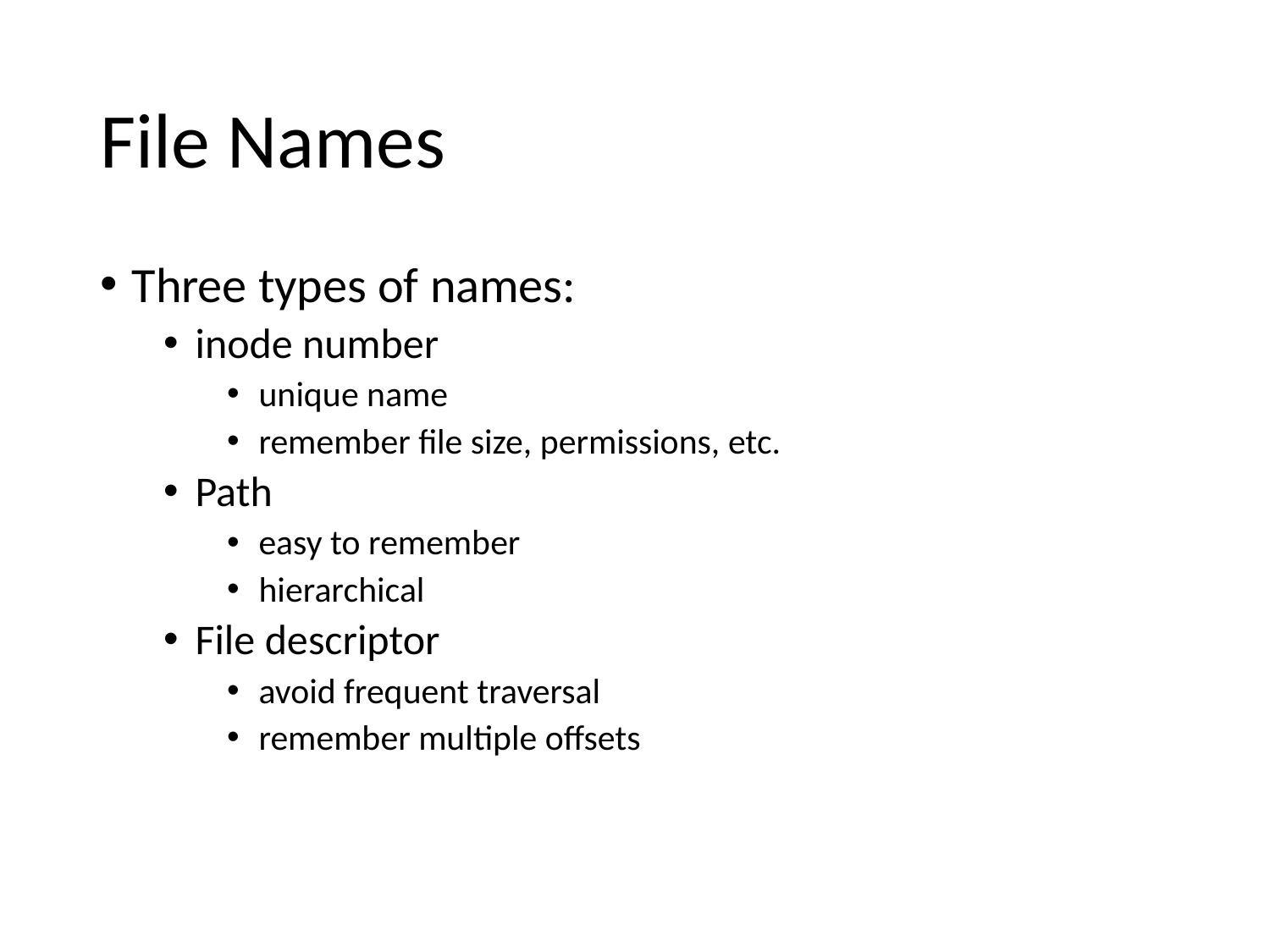

# File Names
Three types of names:
inode number
unique name
remember file size, permissions, etc.
Path
easy to remember
hierarchical
File descriptor
avoid frequent traversal
remember multiple offsets